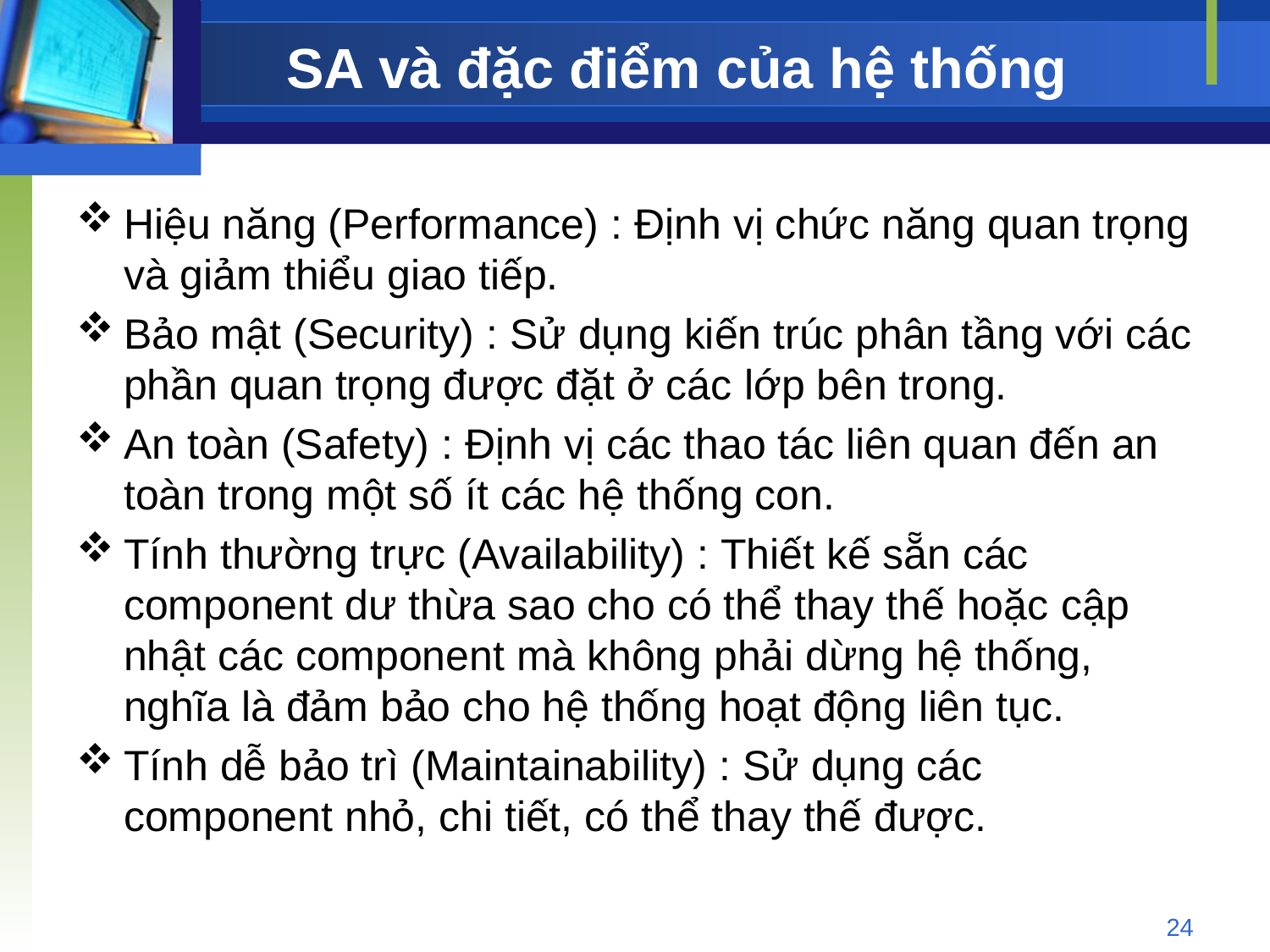

# SA và đặc điểm của hệ thống
Hiệu năng (Performance) : Định vị chức năng quan trọng và giảm thiểu giao tiếp.
Bảo mật (Security) : Sử dụng kiến trúc phân tầng với các phần quan trọng được đặt ở các lớp bên trong.
An toàn (Safety) : Định vị các thao tác liên quan đến an toàn trong một số ít các hệ thống con.
Tính thường trực (Availability) : Thiết kế sẵn các component dư thừa sao cho có thể thay thế hoặc cập nhật các component mà không phải dừng hệ thống, nghĩa là đảm bảo cho hệ thống hoạt động liên tục.
Tính dễ bảo trì (Maintainability) : Sử dụng các component nhỏ, chi tiết, có thể thay thế được.
24